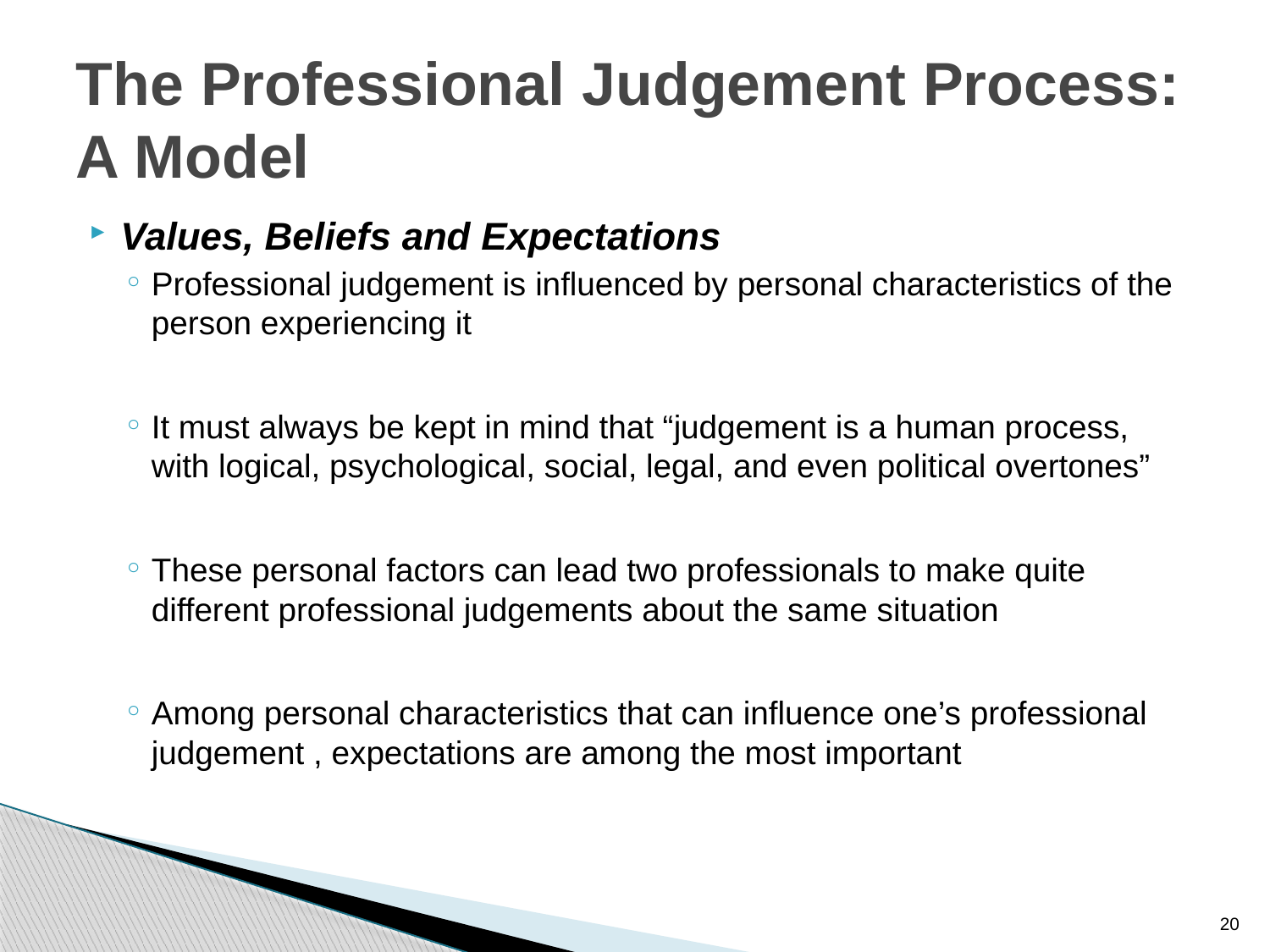

# The Professional Judgement Process: A Model
Values, Beliefs and Expectations
Professional judgement is influenced by personal characteristics of the person experiencing it

It must always be kept in mind that “judgement is a human process, with logical, psychological, social, legal, and even political overtones”

These personal factors can lead two professionals to make quite different professional judgements about the same situation

Among personal characteristics that can influence one’s professional judgement , expectations are among the most important
20